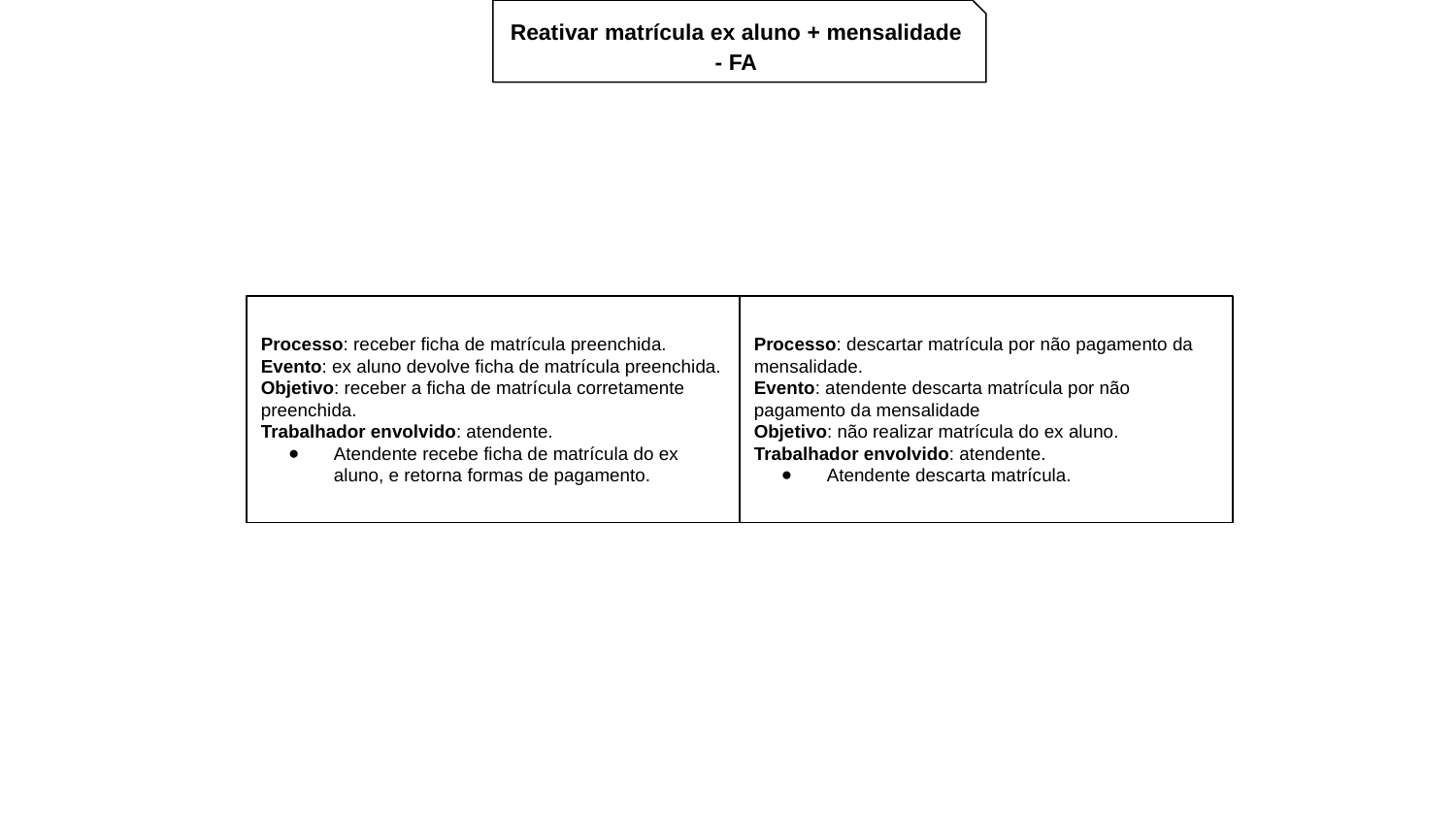

Reativar matrícula ex aluno + mensalidade - FA
Processo: receber ficha de matrícula preenchida.
Evento: ex aluno devolve ficha de matrícula preenchida.
Objetivo: receber a ficha de matrícula corretamente preenchida.
Trabalhador envolvido: atendente.
Atendente recebe ficha de matrícula do ex aluno, e retorna formas de pagamento.
Processo: descartar matrícula por não pagamento da mensalidade.
Evento: atendente descarta matrícula por não pagamento da mensalidade
Objetivo: não realizar matrícula do ex aluno.
Trabalhador envolvido: atendente.
Atendente descarta matrícula.